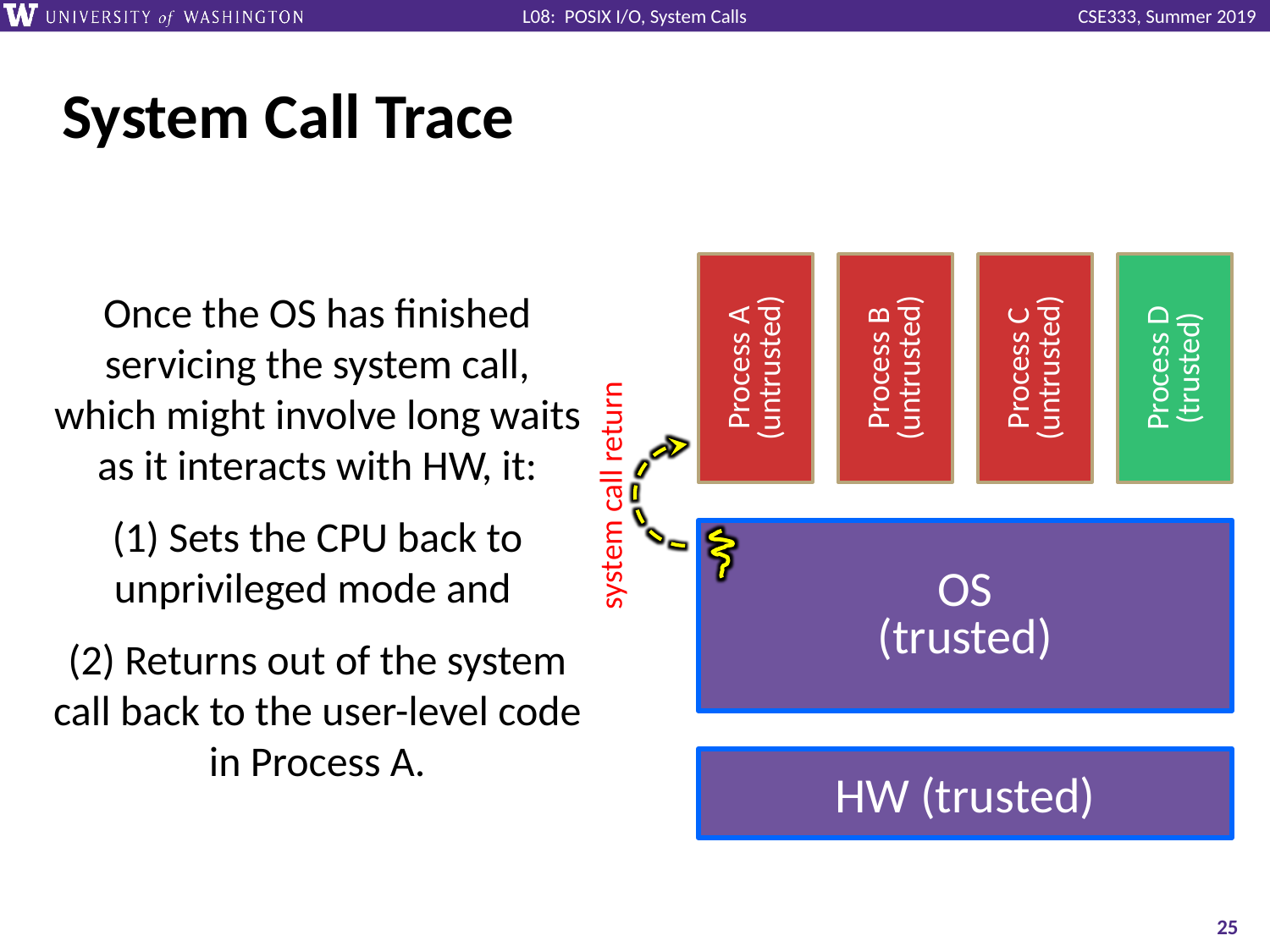

# System Call Trace

Process A
(untrusted)
Process B
(untrusted)
Process C
(untrusted)
Process D
(trusted)
OS
(trusted)
HW (trusted)
Once the OS has finished servicing the system call, which might involve long waits as it interacts with HW, it:
(1) Sets the CPU back to unprivileged mode and
(2) Returns out of the system call back to the user-level code in Process A.

system call return

25